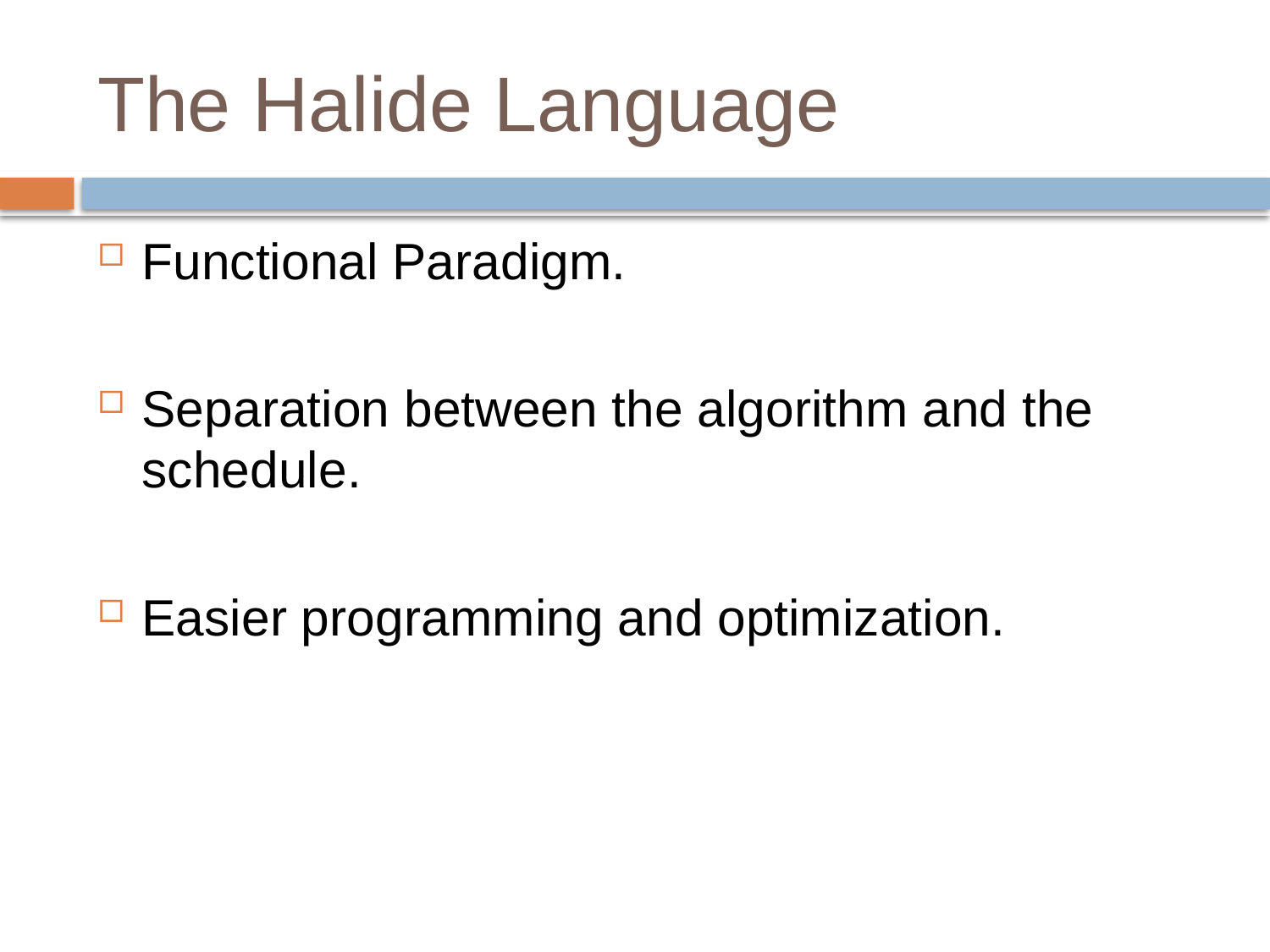

The Halide Language
Functional Paradigm.

Separation between the algorithm and the schedule.

Easier programming and optimization.